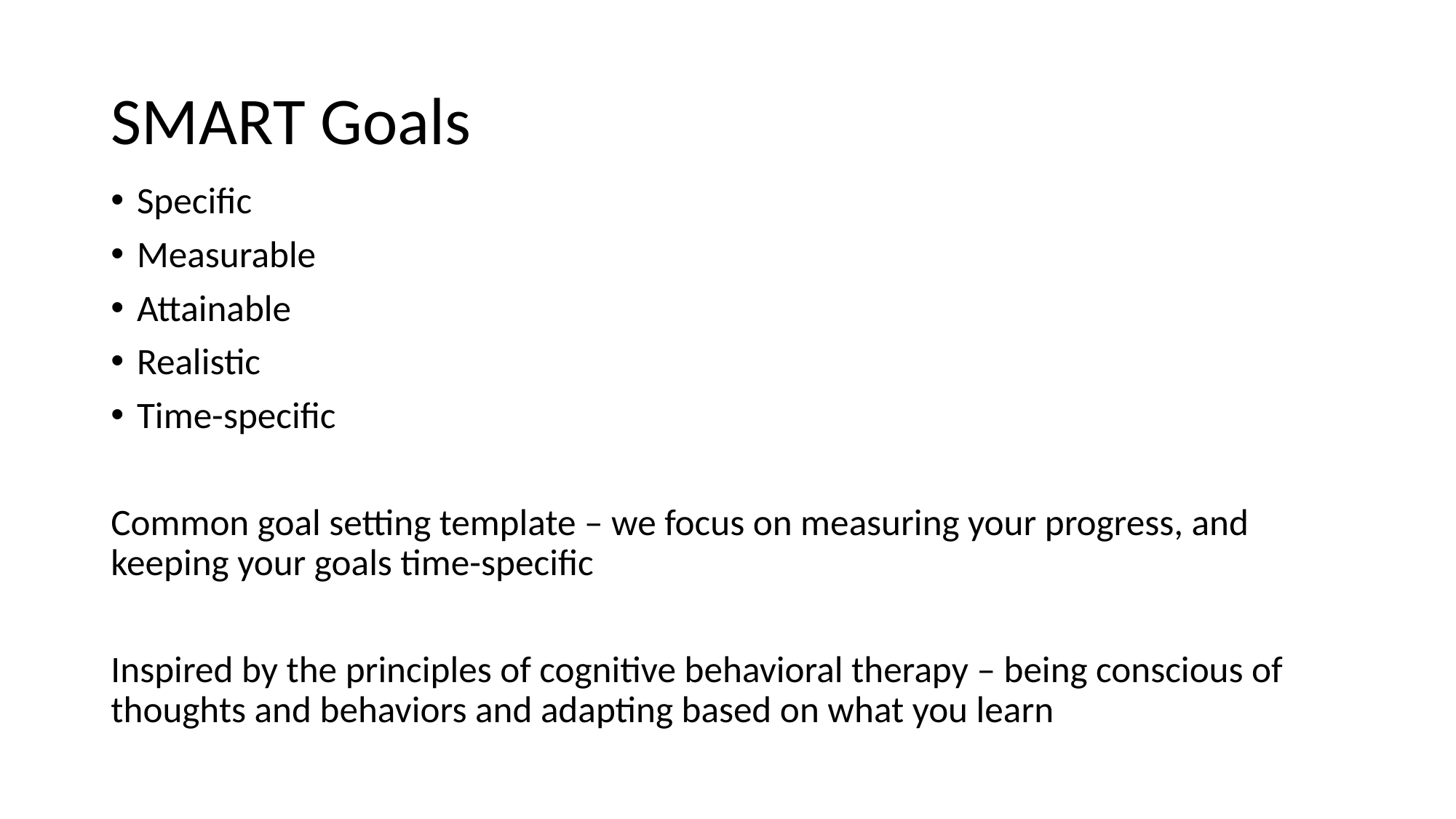

# SMART Goals
Specific
Measurable
Attainable
Realistic
Time-specific

Common goal setting template – we focus on measuring your progress, and keeping your goals time-specific

Inspired by the principles of cognitive behavioral therapy – being conscious of thoughts and behaviors and adapting based on what you learn